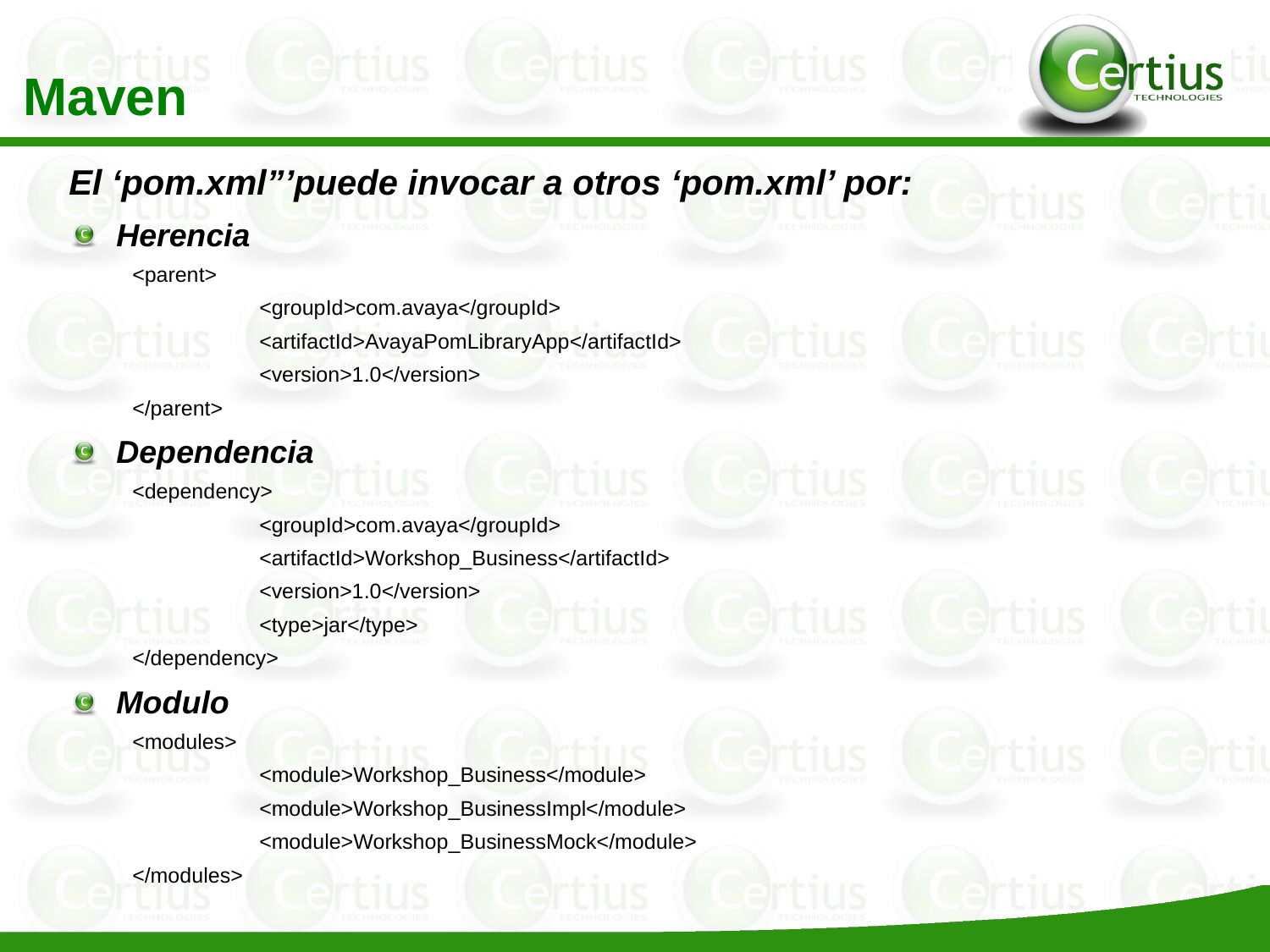

Maven
El ‘pom.xml”’puede invocar a otros ‘pom.xml’ por:
Herencia
<parent>
	<groupId>com.avaya</groupId>
	<artifactId>AvayaPomLibraryApp</artifactId>
	<version>1.0</version>
</parent>
Dependencia
<dependency>
	<groupId>com.avaya</groupId>
	<artifactId>Workshop_Business</artifactId>
	<version>1.0</version>
	<type>jar</type>
</dependency>
Modulo
<modules>
	<module>Workshop_Business</module>
	<module>Workshop_BusinessImpl</module>
	<module>Workshop_BusinessMock</module>
</modules>